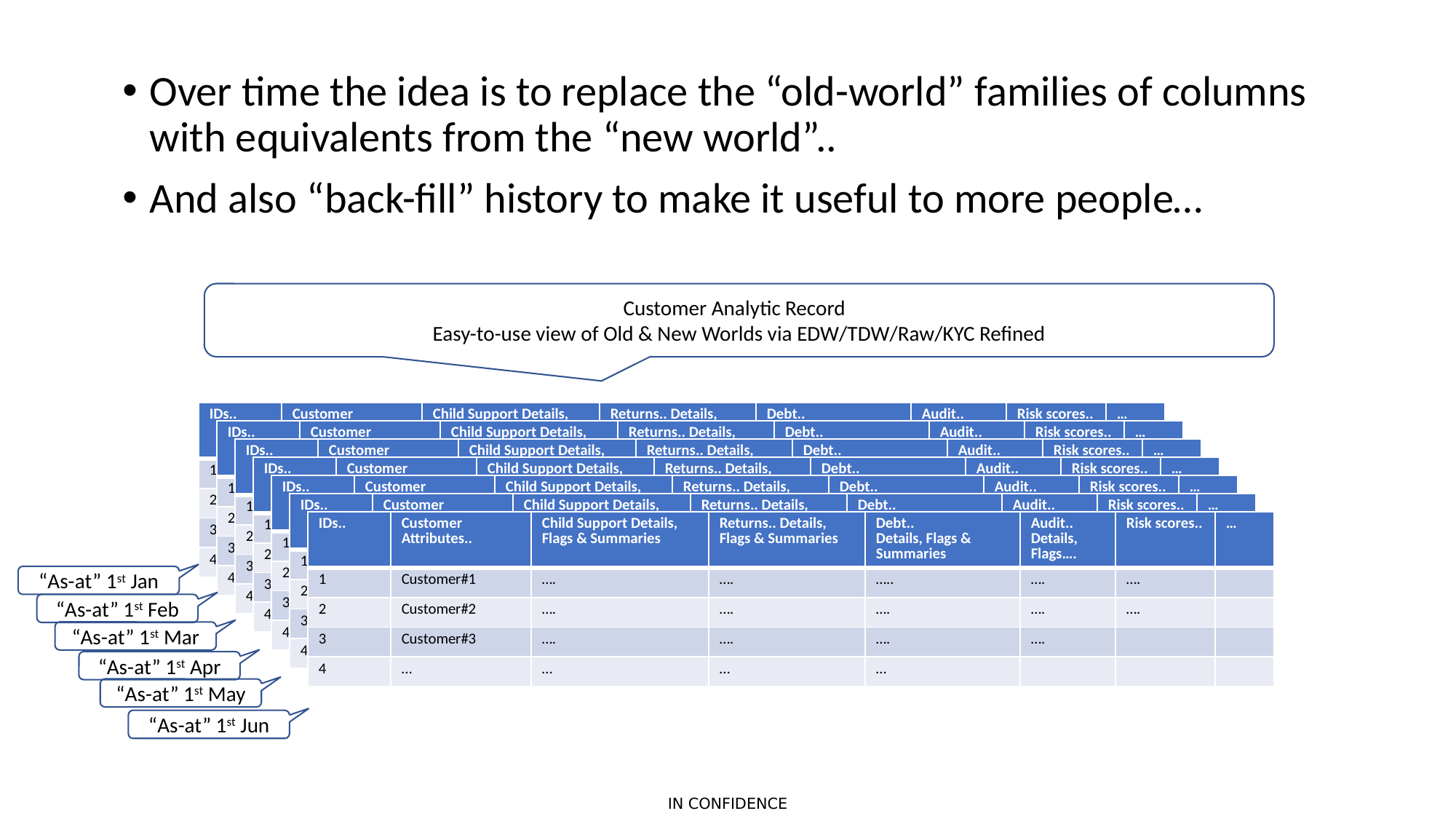

Over time the idea is to replace the “old-world” families of columns with equivalents from the “new world”..
And also “back-fill” history to make it useful to more people…
Customer Analytic Record
Easy-to-use view of Old & New Worlds via EDW/TDW/Raw/KYC Refined
| IDs.. | Customer Attributes.. | Child Support Details, Flags & Summaries | Returns.. Details, Flags & Summaries | Debt.. Details, Flags & Summaries | Audit.. Details, Flags…. | Risk scores.. | … |
| --- | --- | --- | --- | --- | --- | --- | --- |
| 1 | Customer#1 | …. | …. | ….. | …. | …. |  |
| 2 | Customer#2 | …. | …. | …. | …. | …. |  |
| 3 | Customer#3 | …. | …. | …. | …. |  |  |
| 4 | … | … | … | … |  |  |  |
| IDs.. | Customer Attributes.. | Child Support Details, Flags & Summaries | Returns.. Details, Flags & Summaries | Debt.. Details, Flags & Summaries | Audit.. Details, Flags…. | Risk scores.. | … |
| --- | --- | --- | --- | --- | --- | --- | --- |
| 1 | Customer#1 | …. | …. | ….. | …. | …. |  |
| 2 | Customer#2 | …. | …. | …. | …. | …. |  |
| 3 | Customer#3 | …. | …. | …. | …. |  |  |
| 4 | … | … | … | … |  |  |  |
| IDs.. | Customer Attributes.. | Child Support Details, Flags & Summaries | Returns.. Details, Flags & Summaries | Debt.. Details, Flags & Summaries | Audit.. Details, Flags…. | Risk scores.. | … |
| --- | --- | --- | --- | --- | --- | --- | --- |
| 1 | Customer#1 | …. | …. | ….. | …. | …. |  |
| 2 | Customer#2 | …. | …. | …. | …. | …. |  |
| 3 | Customer#3 | …. | …. | …. | …. |  |  |
| 4 | … | … | … | … |  |  |  |
| IDs.. | Customer Attributes.. | Child Support Details, Flags & Summaries | Returns.. Details, Flags & Summaries | Debt.. Details, Flags & Summaries | Audit.. Details, Flags…. | Risk scores.. | … |
| --- | --- | --- | --- | --- | --- | --- | --- |
| 1 | Customer#1 | …. | …. | ….. | …. | …. |  |
| 2 | Customer#2 | …. | …. | …. | …. | …. |  |
| 3 | Customer#3 | …. | …. | …. | …. |  |  |
| 4 | … | … | … | … |  |  |  |
| IDs.. | Customer Attributes.. | Child Support Details, Flags & Summaries | Returns.. Details, Flags & Summaries | Debt.. Details, Flags & Summaries | Audit.. Details, Flags…. | Risk scores.. | … |
| --- | --- | --- | --- | --- | --- | --- | --- |
| 1 | Customer#1 | …. | …. | ….. | …. | …. |  |
| 2 | Customer#2 | …. | …. | …. | …. | …. |  |
| 3 | Customer#3 | …. | …. | …. | …. |  |  |
| 4 | … | … | … | … |  |  |  |
| IDs.. | Customer Attributes.. | Child Support Details, Flags & Summaries | Returns.. Details, Flags & Summaries | Debt.. Details, Flags & Summaries | Audit.. Details, Flags…. | Risk scores.. | … |
| --- | --- | --- | --- | --- | --- | --- | --- |
| 1 | Customer#1 | …. | …. | ….. | …. | …. |  |
| 2 | Customer#2 | …. | …. | …. | …. | …. |  |
| 3 | Customer#3 | …. | …. | …. | …. |  |  |
| 4 | … | … | … | … |  |  |  |
| IDs.. | Customer Attributes.. | Child Support Details, Flags & Summaries | Returns.. Details, Flags & Summaries | Debt.. Details, Flags & Summaries | Audit.. Details, Flags…. | Risk scores.. | … |
| --- | --- | --- | --- | --- | --- | --- | --- |
| 1 | Customer#1 | …. | …. | ….. | …. | …. |  |
| 2 | Customer#2 | …. | …. | …. | …. | …. |  |
| 3 | Customer#3 | …. | …. | …. | …. |  |  |
| 4 | … | … | … | … |  |  |  |
“As-at” 1st Jan
“As-at” 1st Feb
“As-at” 1st Mar
“As-at” 1st Apr
“As-at” 1st May
“As-at” 1st Jun